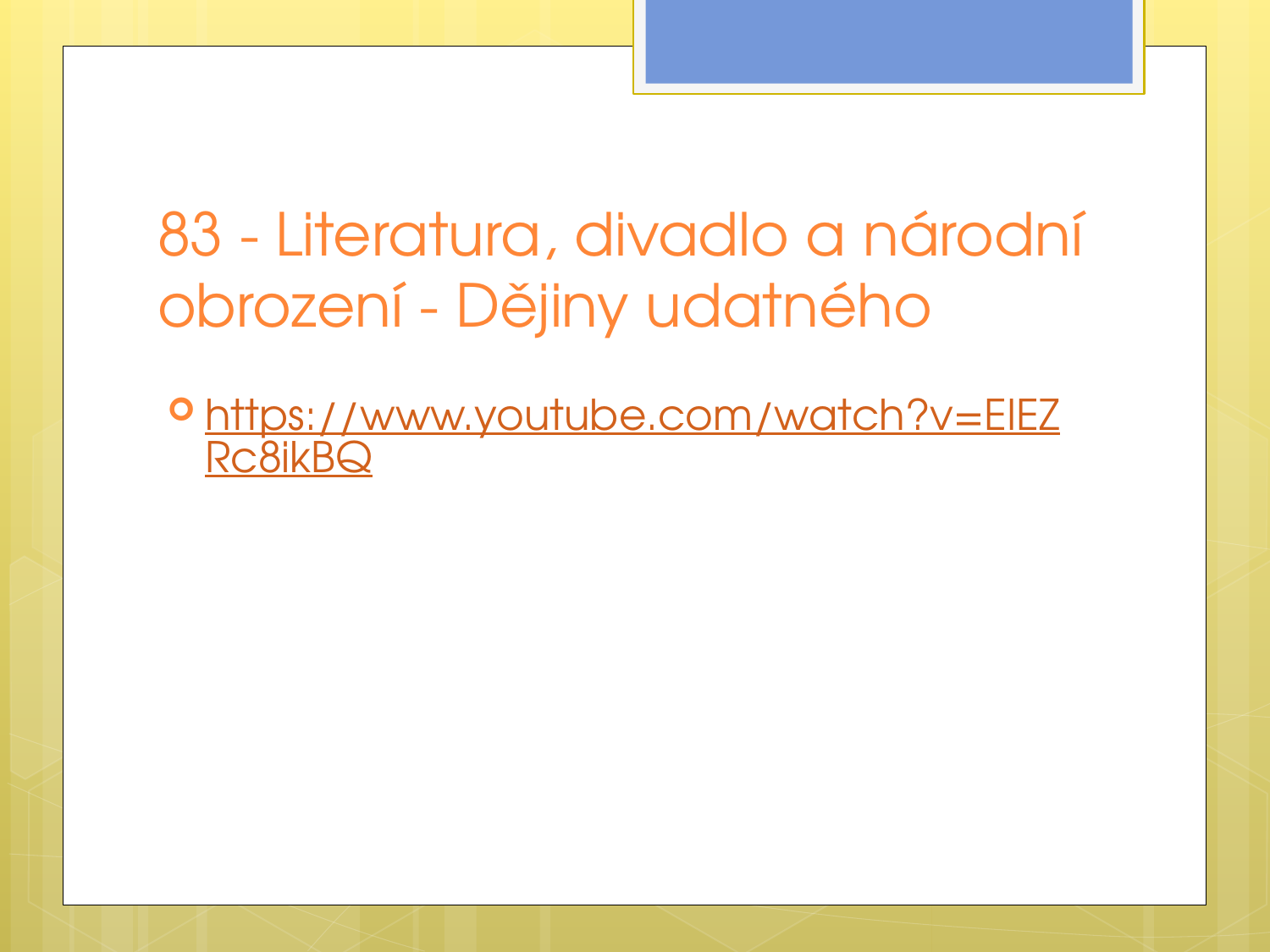

# 83 - Literatura, divadlo a národní obrození - Dějiny udatného

https://www.youtube.com/watch?v=EIEZRc8ikBQ